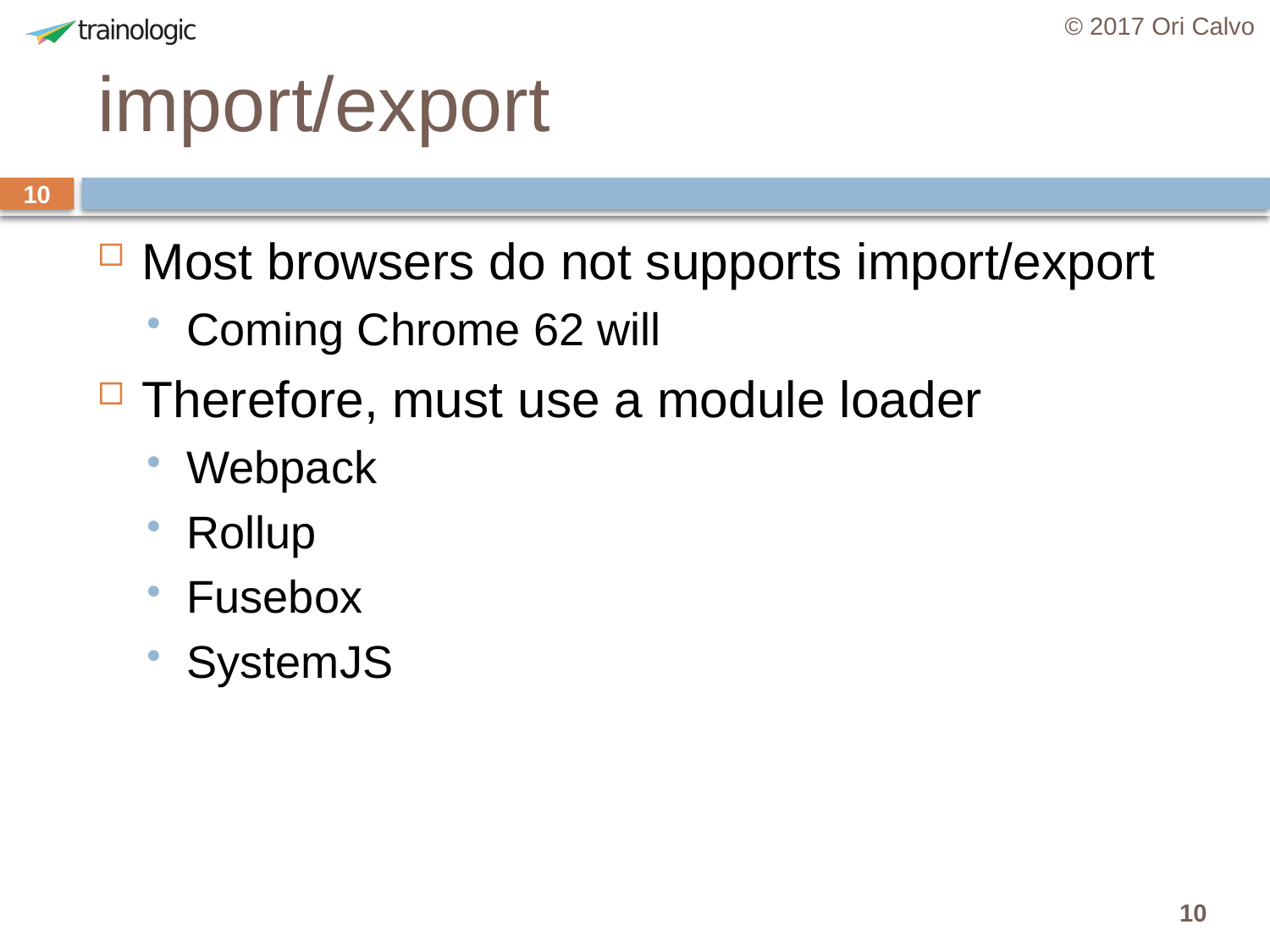

© 2017 Ori Calvo
# import/export
10
Most browsers do not supports import/export
Coming Chrome 62 will
Therefore, must use a module loader
Webpack
Rollup
Fusebox
SystemJS